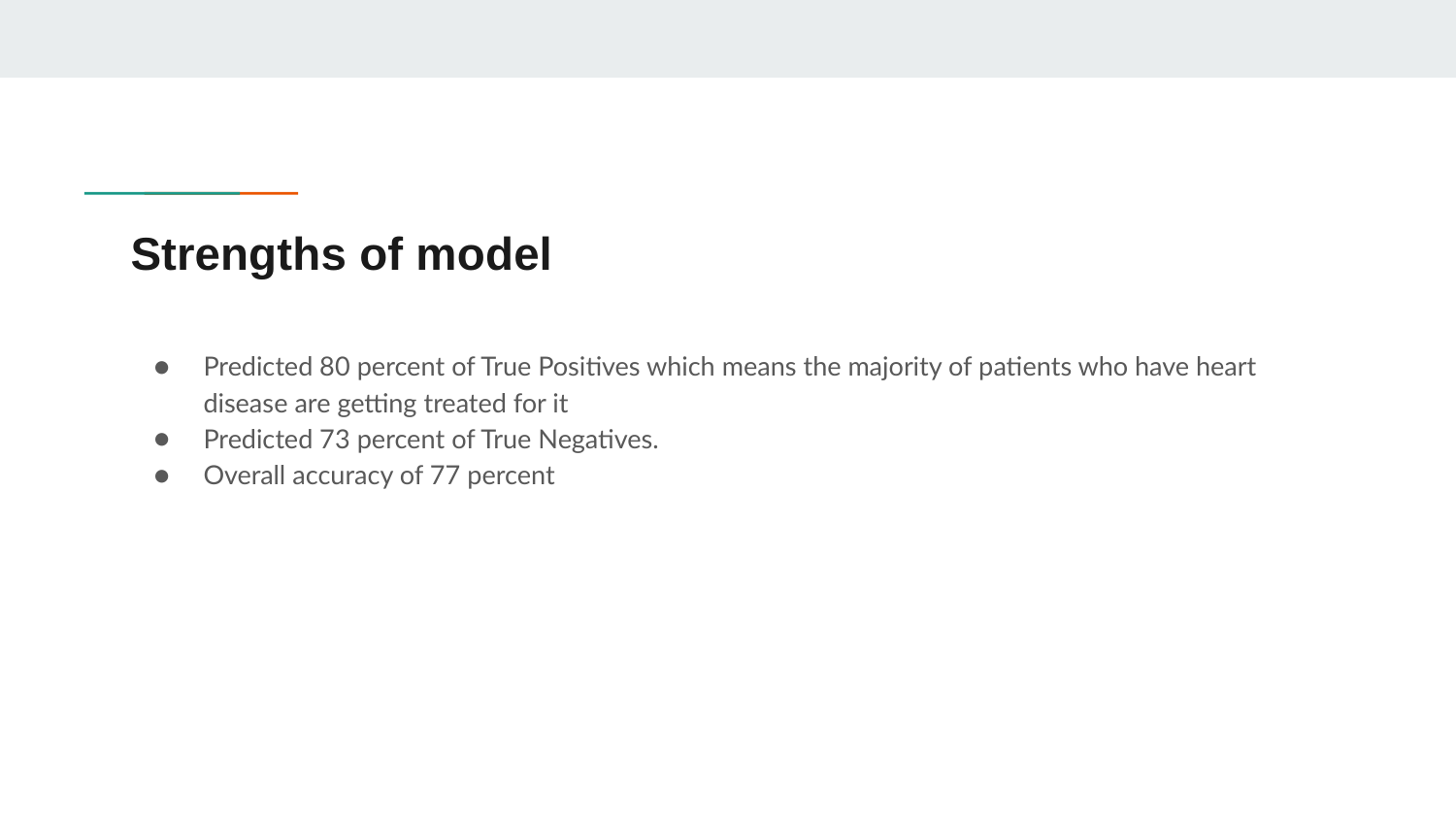

# Strengths of model
Predicted 80 percent of True Positives which means the majority of patients who have heart disease are getting treated for it
Predicted 73 percent of True Negatives.
Overall accuracy of 77 percent